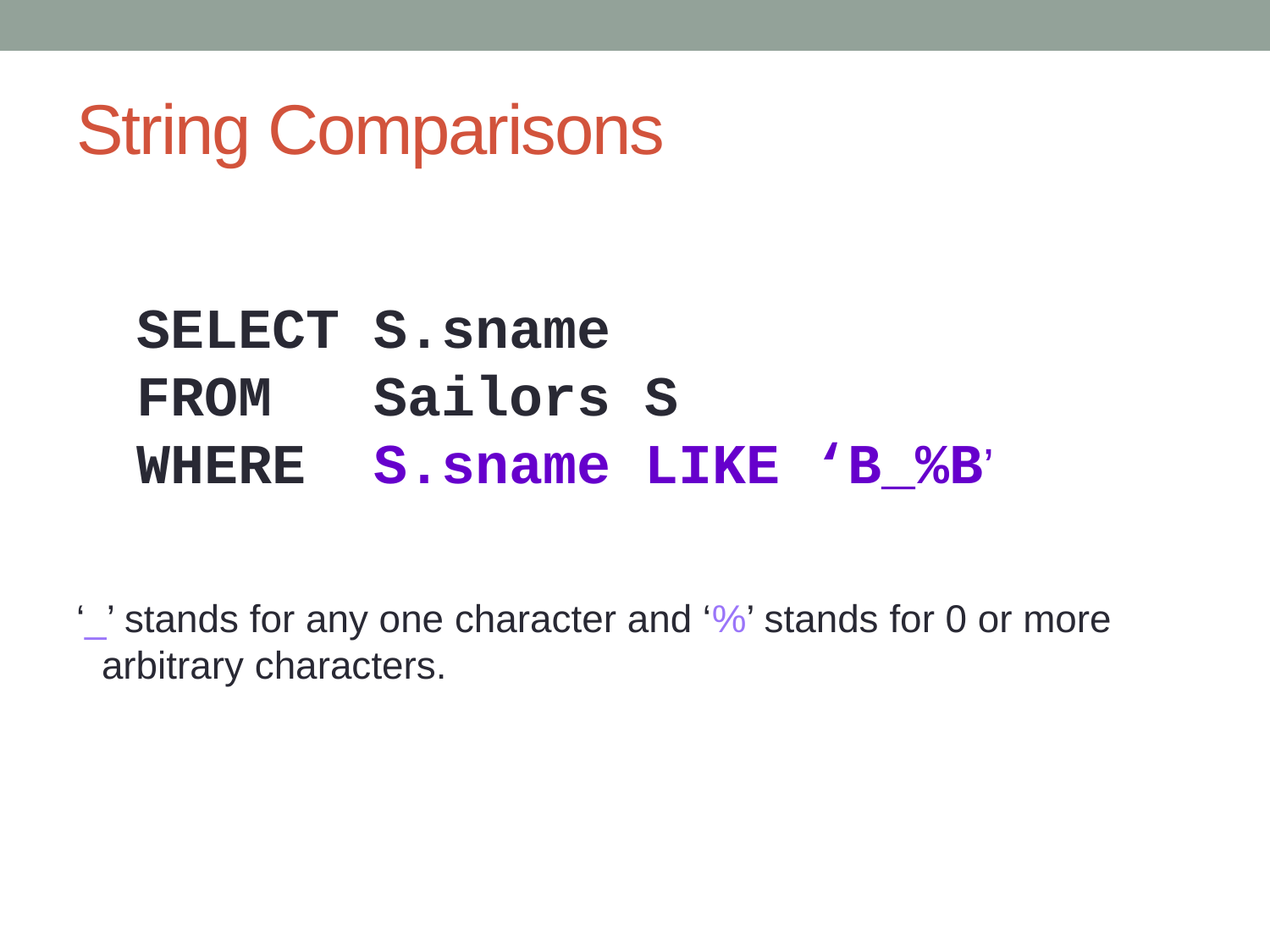

# String Comparisons
SELECT S.sname
FROM   Sailors S
WHERE  S.sname LIKE ‘B_%B’
‘_’ stands for any one character and ‘%’ stands for 0 or more arbitrary characters.